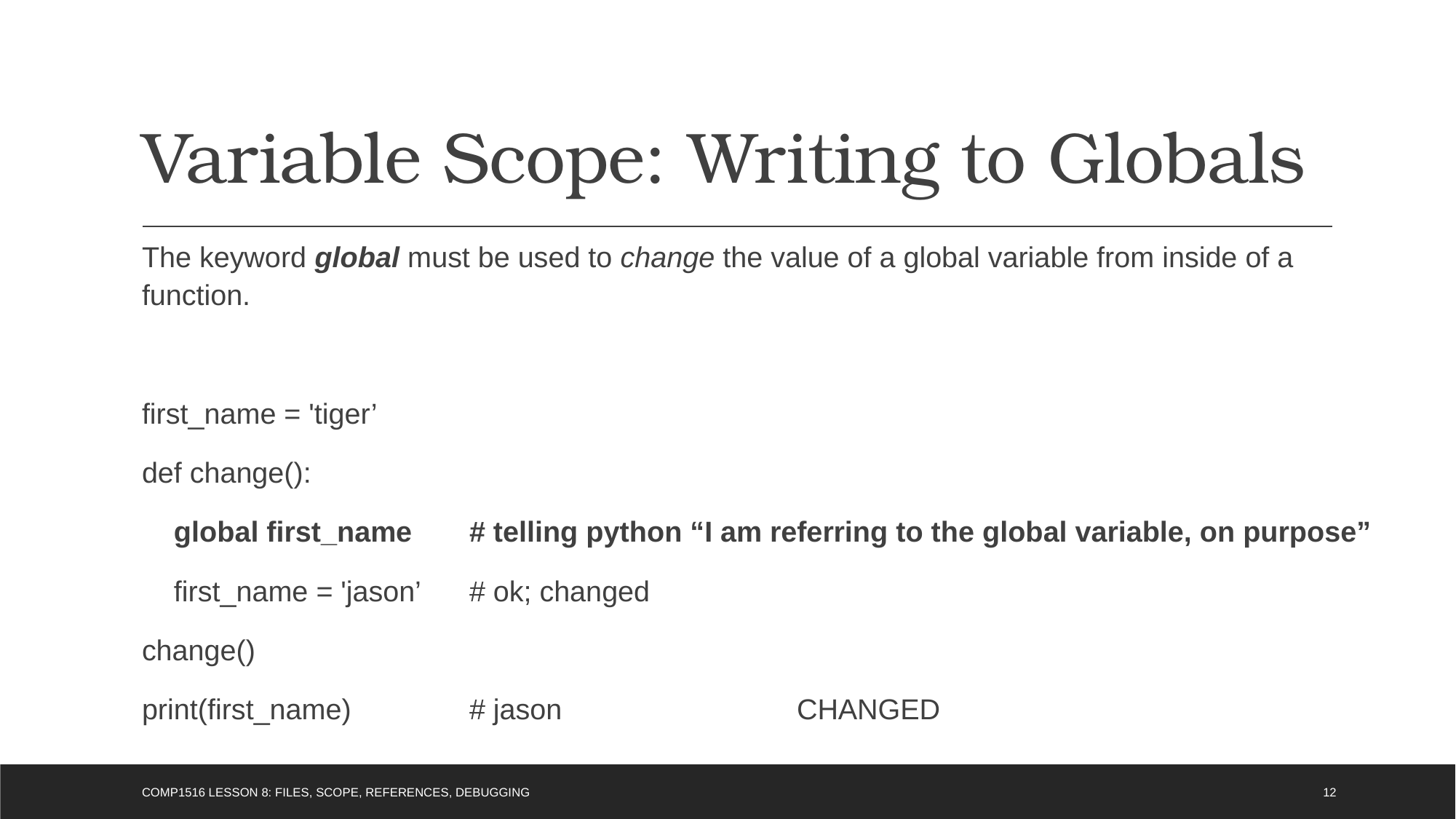

# Variable Scope: Writing to Globals
The keyword global must be used to change the value of a global variable from inside of a function.

first_name = 'tiger’
def change():
    global first_name	# telling python “I am referring to the global variable, on purpose”
    first_name = 'jason’	# ok; changed
change()
print(first_name)		# jason			CHANGED
COMP1516 Lesson 8: Files, Scope, References, Debugging
12